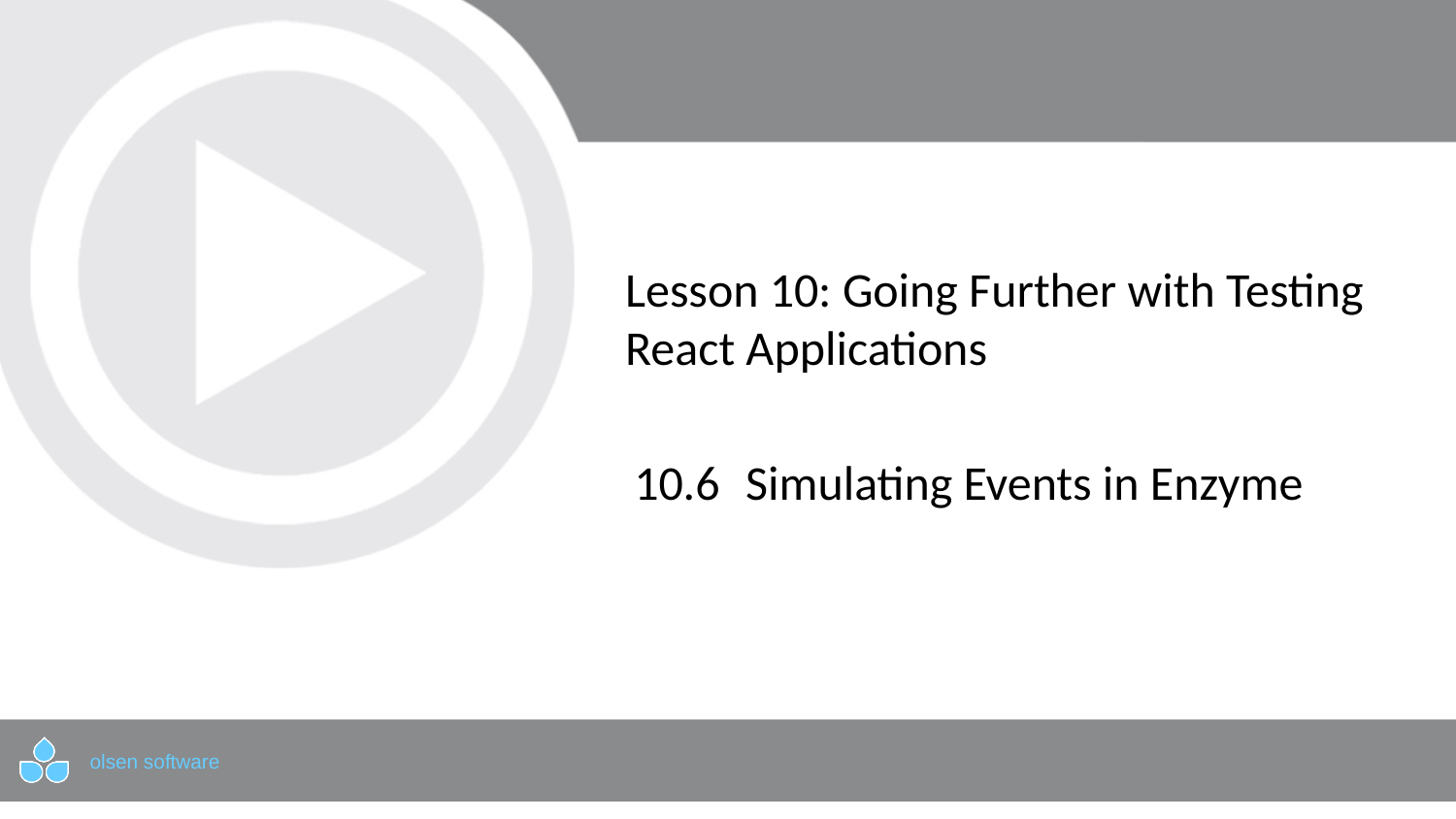

# Lesson 10: Going Further with Testing React Applications
10.6	 Simulating Events in Enzyme